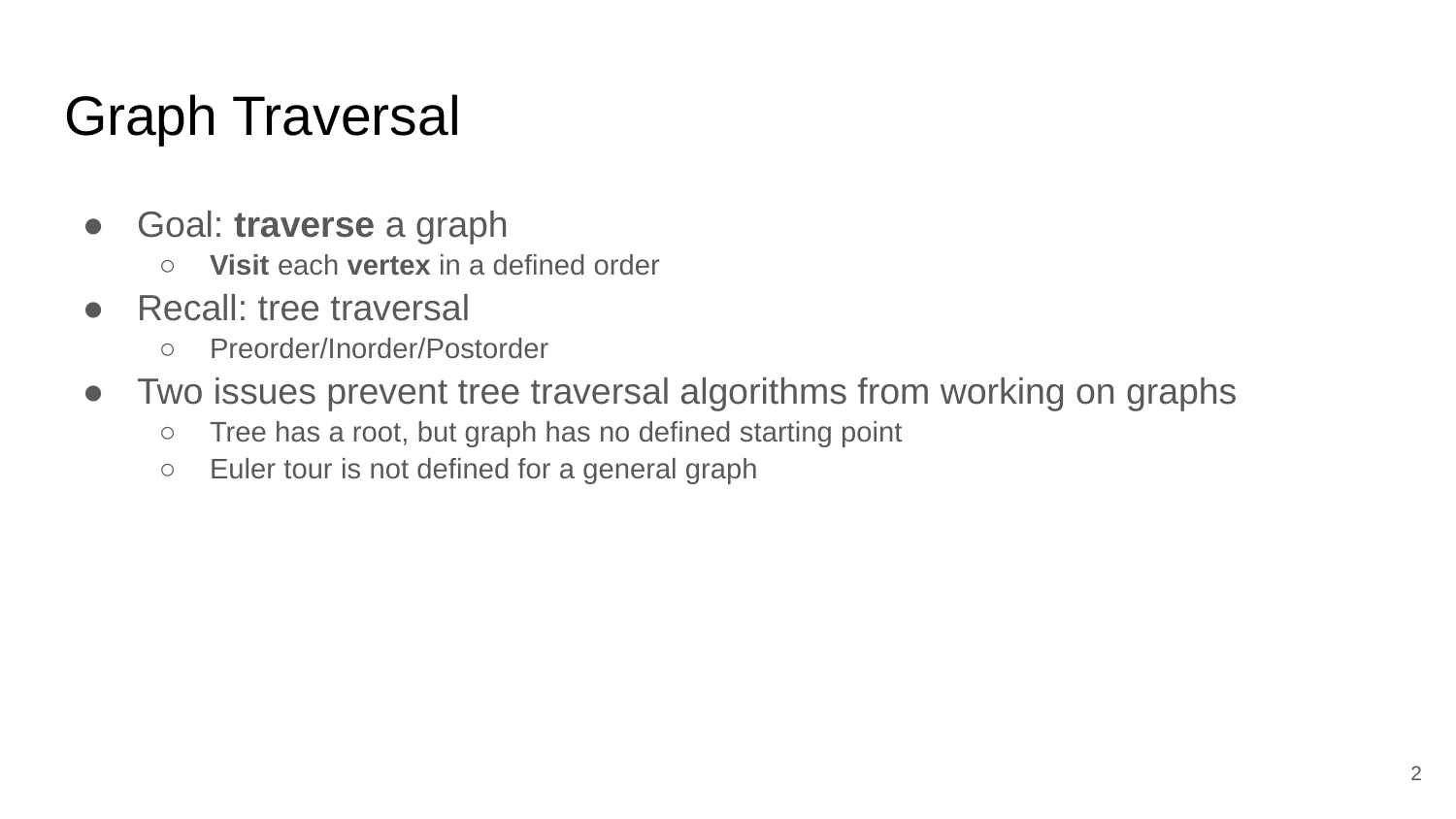

# Graph Traversal
Goal: traverse a graph
Visit each vertex in a defined order
Recall: tree traversal
Preorder/Inorder/Postorder
Two issues prevent tree traversal algorithms from working on graphs
Tree has a root, but graph has no defined starting point
Euler tour is not defined for a general graph
2